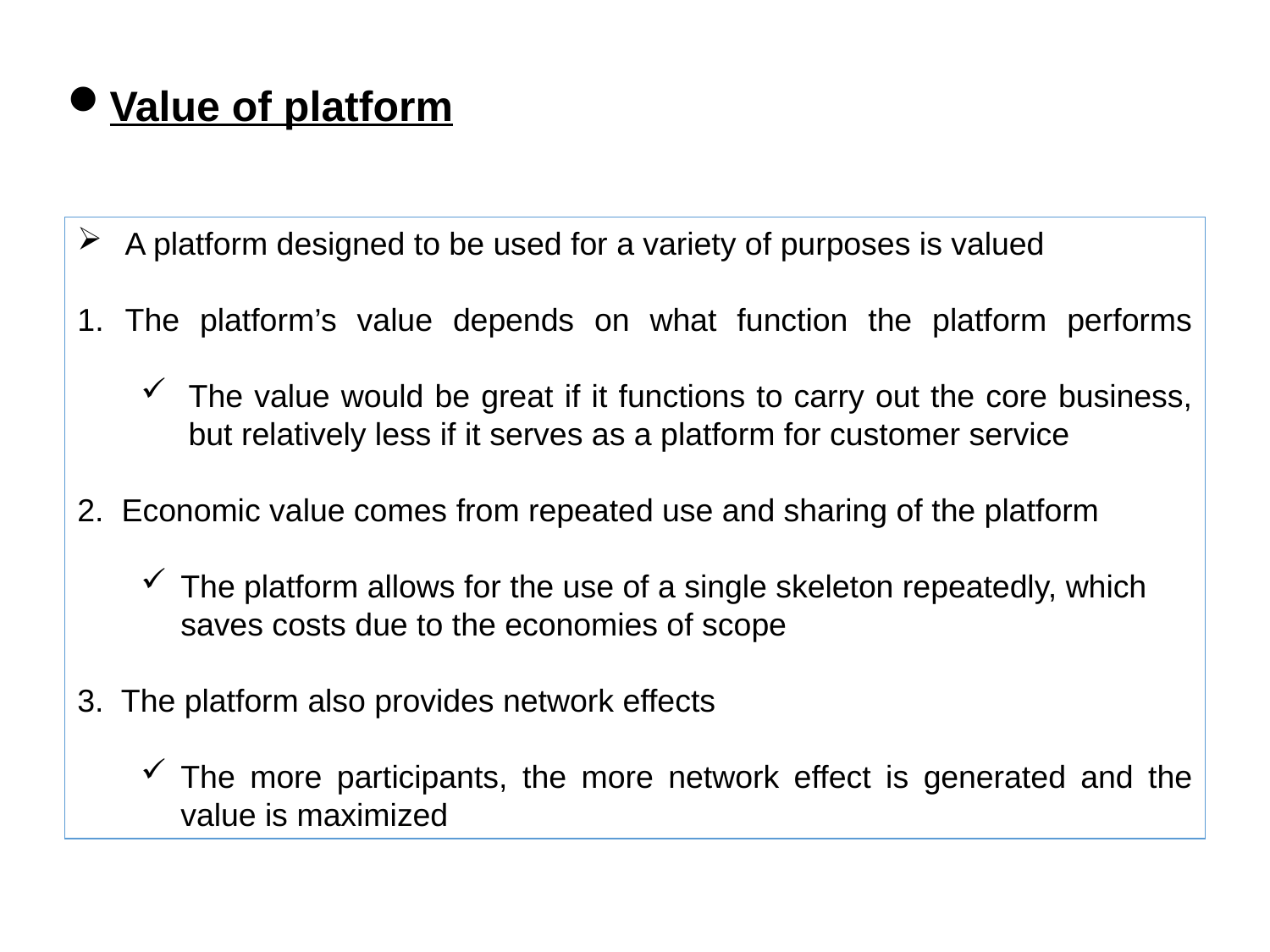

Value of platform

A platform designed to be used for a variety of purposes is valued

The platform’s value depends on what function the platform performs
The value would be great if it functions to carry out the core business, but relatively less if it serves as a platform for customer service

2.  Economic value comes from repeated use and sharing of the platform
The platform allows for the use of a single skeleton repeatedly, which saves costs due to the economies of scope
3.  The platform also provides network effects
The more participants, the more network effect is generated and the value is maximized